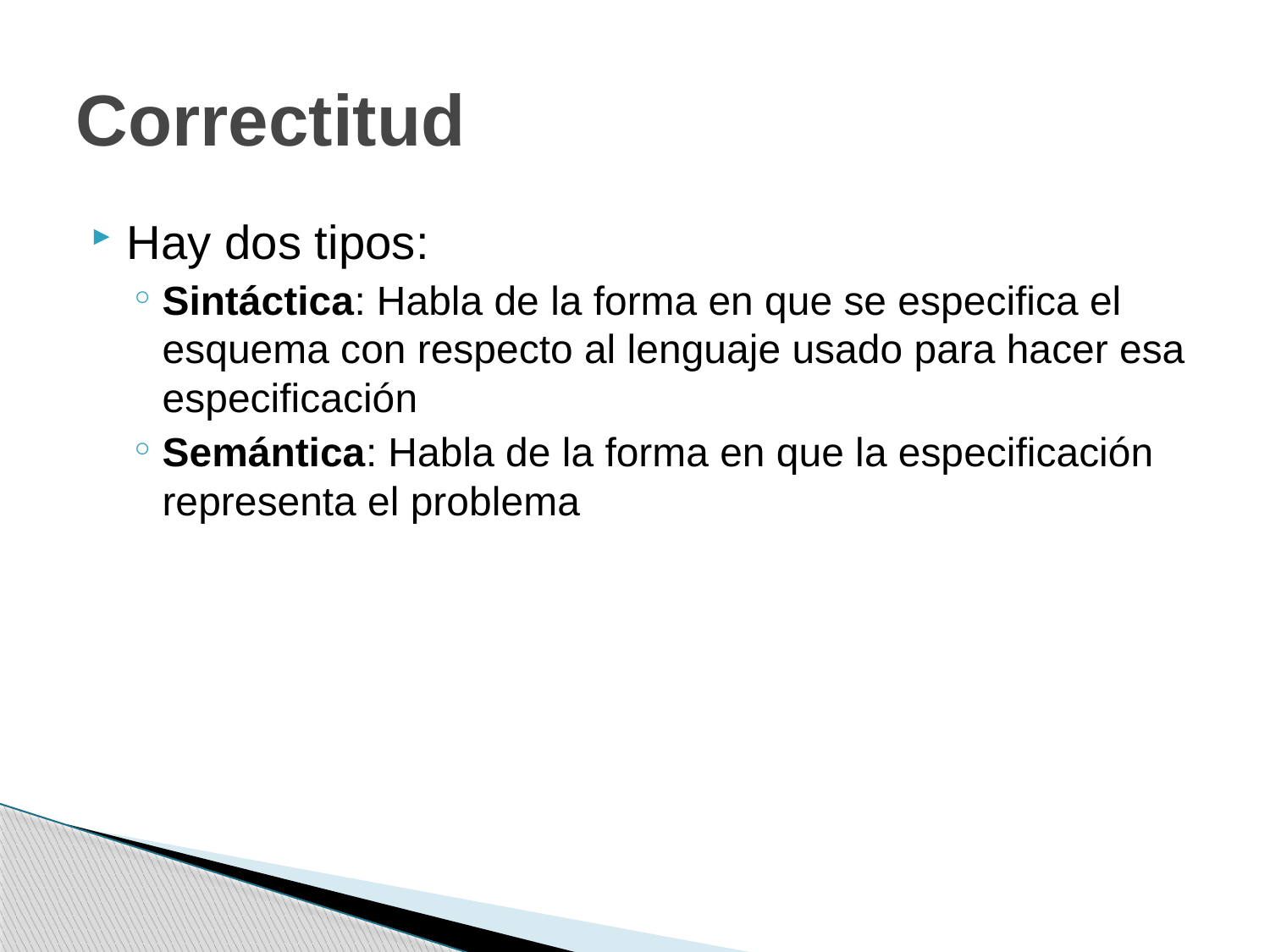

# Correctitud
Hay dos tipos:
Sintáctica: Habla de la forma en que se especifica el esquema con respecto al lenguaje usado para hacer esa especificación
Semántica: Habla de la forma en que la especificación representa el problema